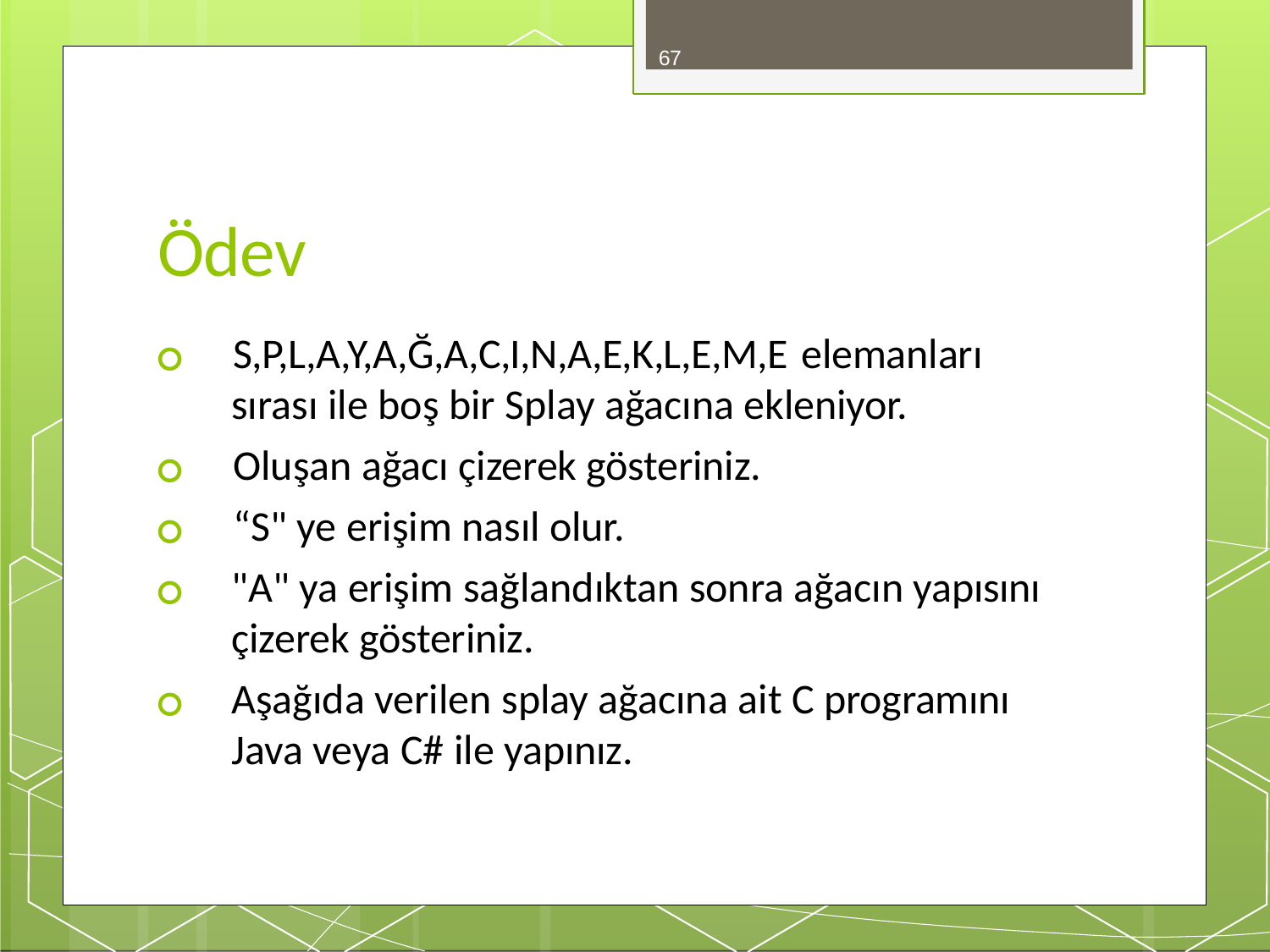

67
# Ödev
🞇	S,P,L,A,Y,A,Ğ,A,C,I,N,A,E,K,L,E,M,E elemanları
sırası ile boş bir Splay ağacına ekleniyor.
🞇	Oluşan ağacı çizerek gösteriniz.
🞇	“S" ye erişim nasıl olur.
🞇	"A" ya erişim sağlandıktan sonra ağacın yapısını çizerek gösteriniz.
🞇	Aşağıda verilen splay ağacına ait C programını Java veya C# ile yapınız.